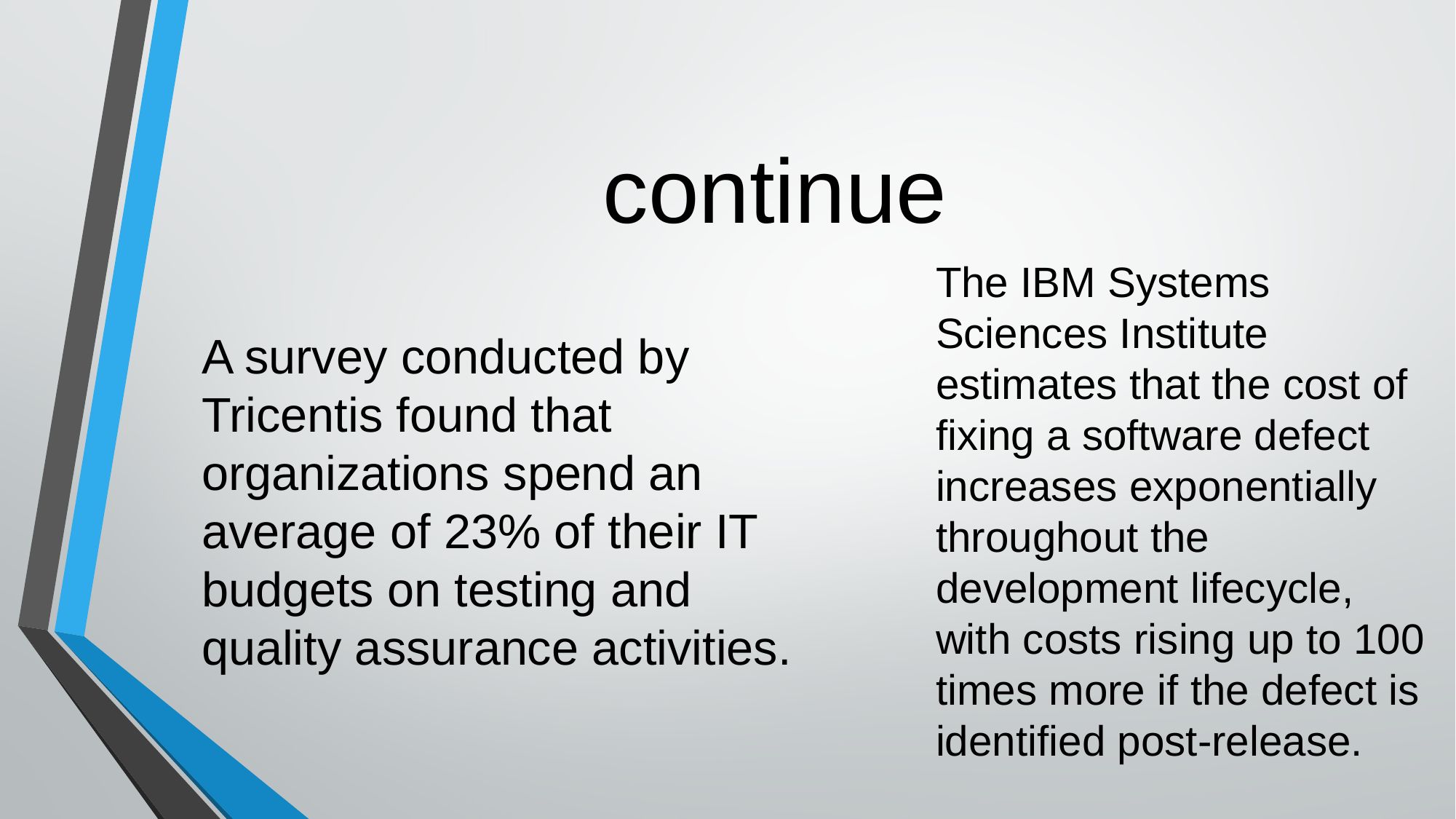

# continue
The IBM Systems Sciences Institute estimates that the cost of fixing a software defect increases exponentially throughout the development lifecycle, with costs rising up to 100 times more if the defect is identified post-release.

A survey conducted by Tricentis found that organizations spend an average of 23% of their IT budgets on testing and quality assurance activities.